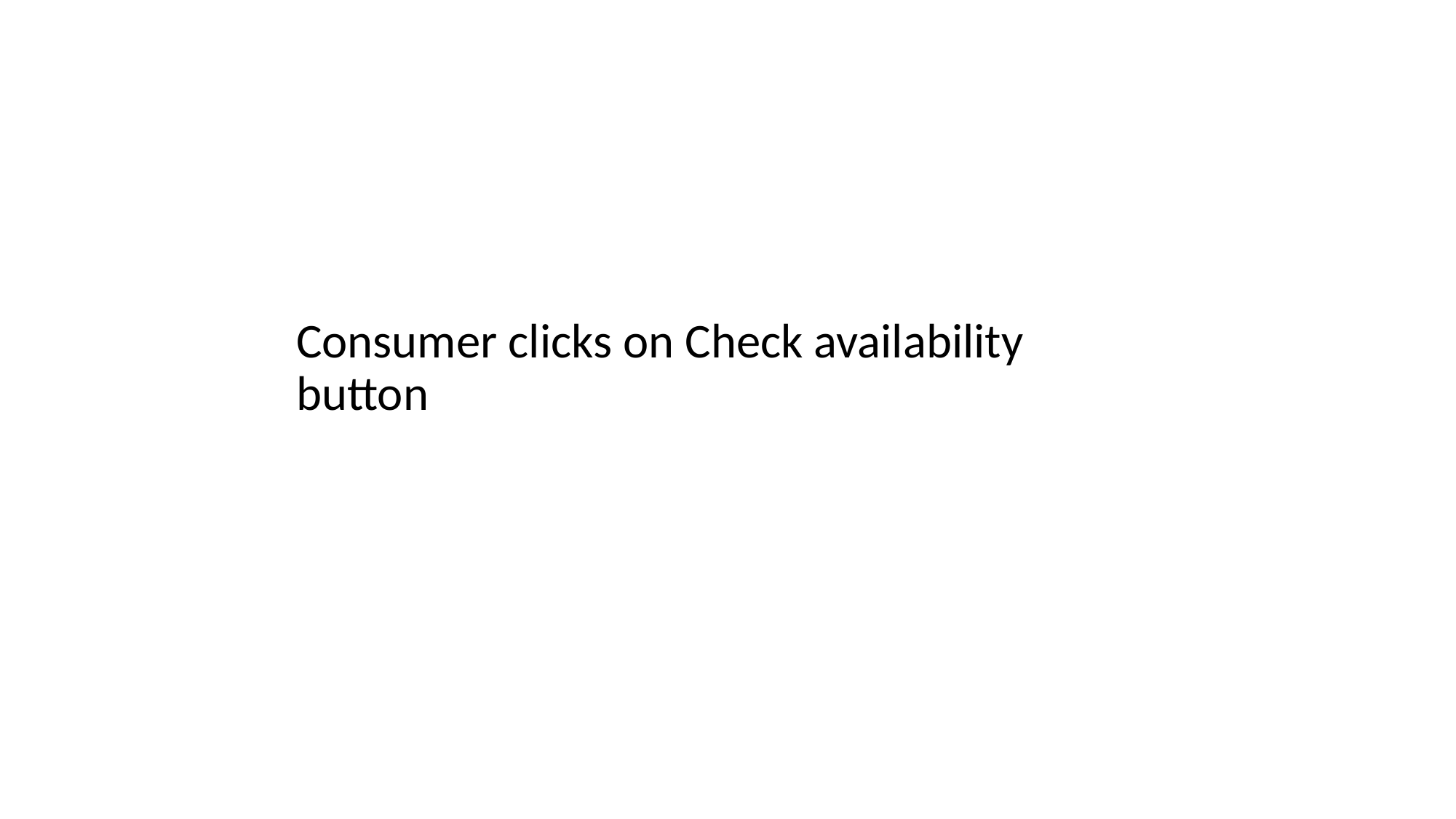

# Consumer clicks on Check availability button